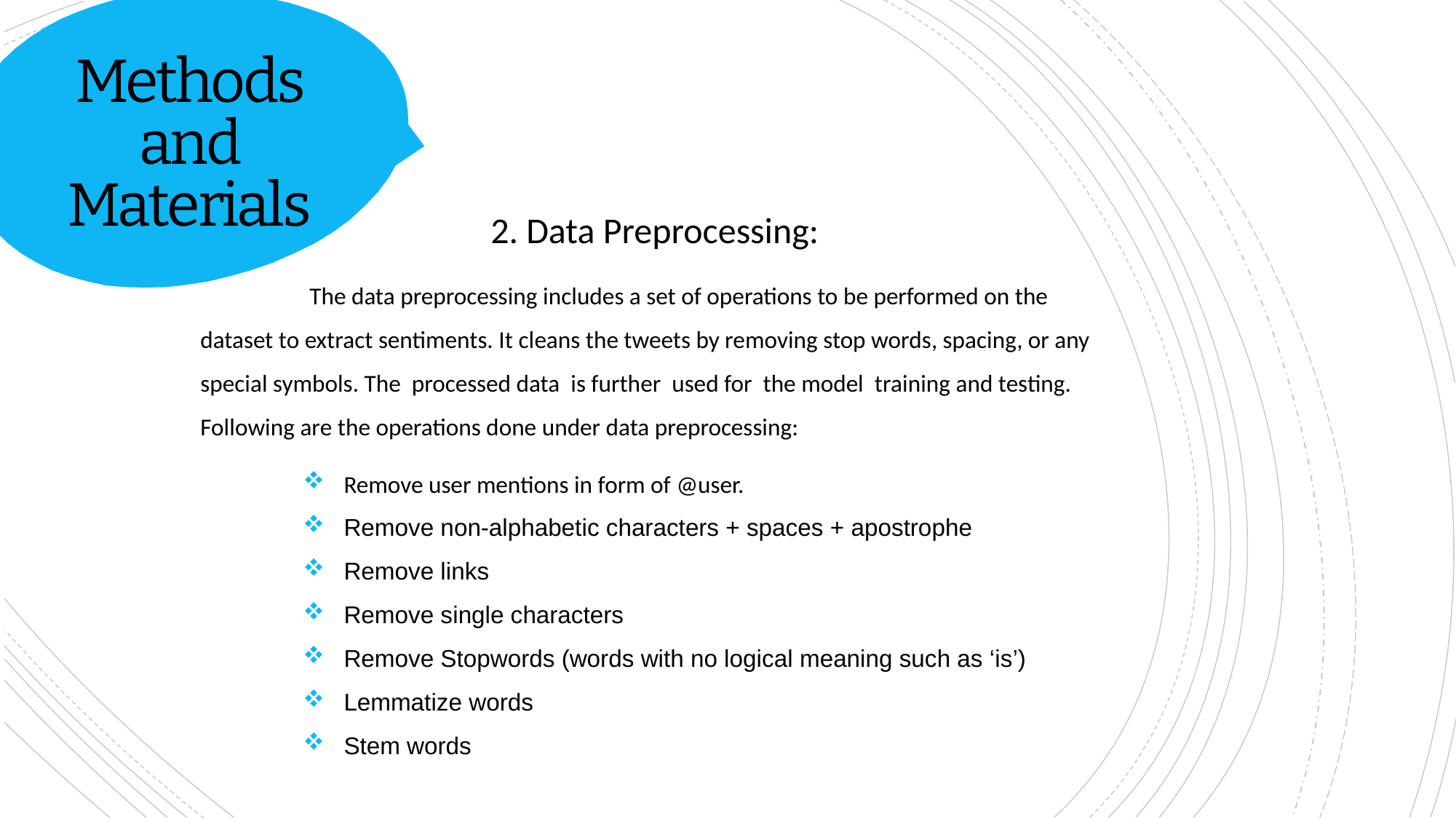

# Methods and Materials
2. Data Preprocessing:
	The data preprocessing includes a set of operations to be performed on the dataset to extract sentiments. It cleans the tweets by removing stop words, spacing, or any special symbols. The  processed data  is further  used for  the model  training and testing. Following are the operations done under data preprocessing:
Remove user mentions in form of @user.
Remove non-alphabetic characters + spaces + apostrophe
Remove links
Remove single characters
Remove Stopwords (words with no logical meaning such as ‘is’)
Lemmatize words
Stem words